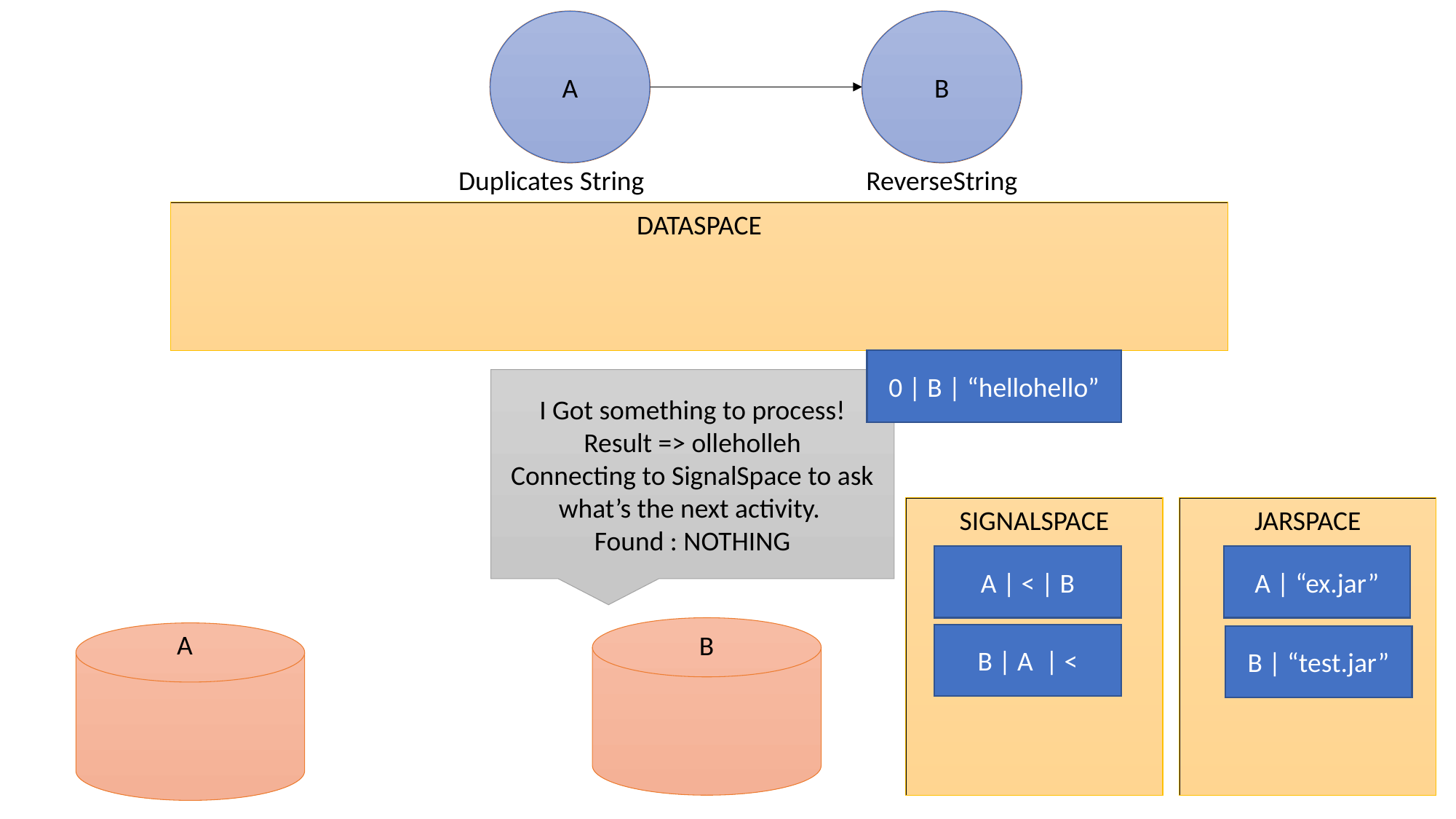

B
A
A
B
Duplicates String		             ReverseString
DATASPACE

0 | B | “hellohello”

I Got something to process!
Result => olleholleh
Connecting to SignalSpace to ask what’s the next activity.
Found : NOTHING

SIGNALSPACE

JARSPACE

A | “ex.jar”
A | < | B

A

B
B | A  | <
B | “test.jar”